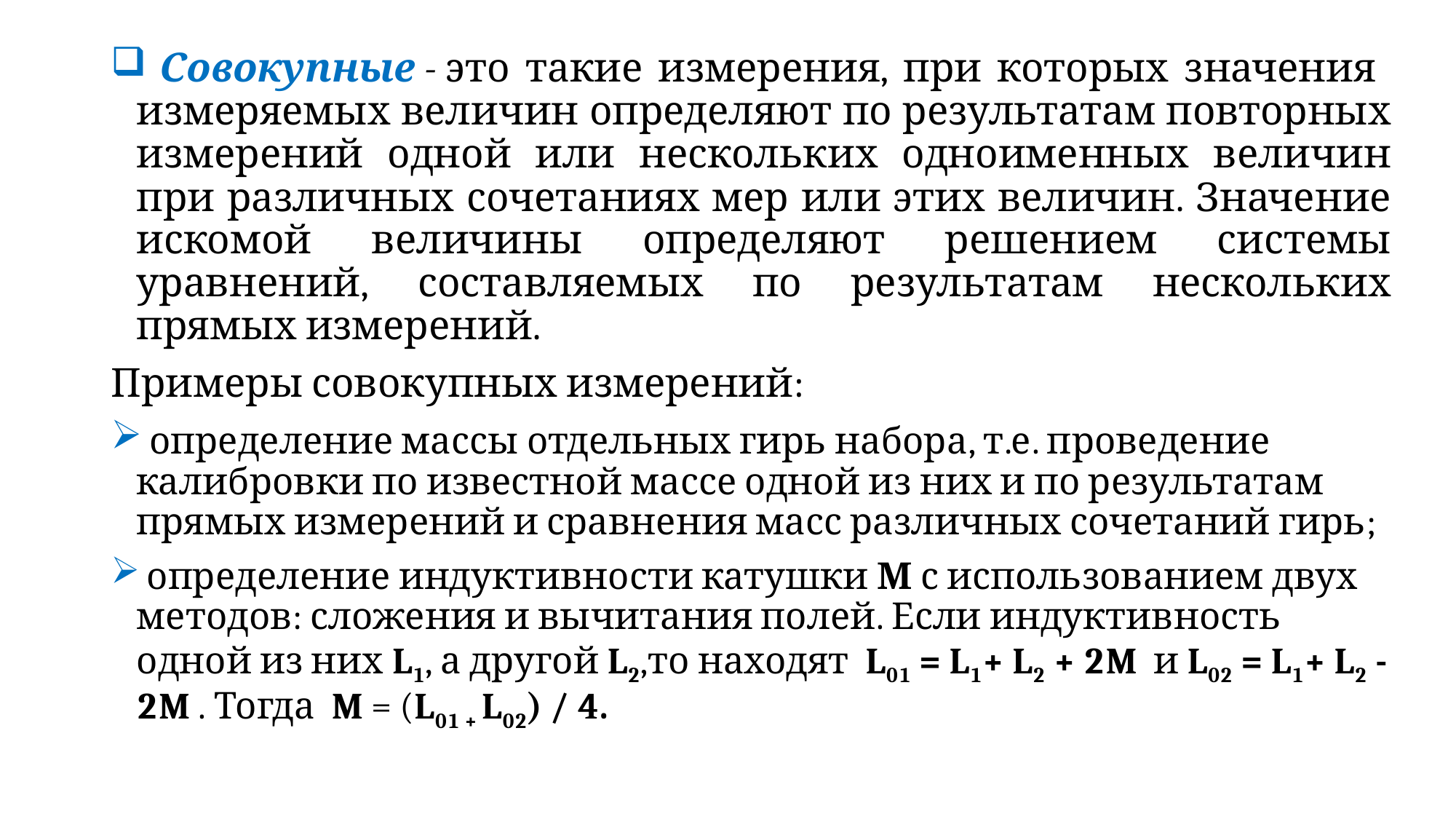

#
 Совокупные - это такие измерения, при которых значения  измеряемых величин определяют по результатам повторных измерений одной или нескольких одноименных величин при различных сочетаниях мер или этих величин. Значение искомой величины определяют решением системы уравнений, составляемых по результатам нескольких прямых измерений.
Примеры совокупных измерений:
 определение массы отдельных гирь набора, т.е. проведение калибровки по известной массе одной из них и по результатам прямых измерений и сравнения масс различных сочетаний гирь;
 определение индуктивности катушки М с использованием двух методов: сложения и вычитания полей. Если индуктивность одной из них L1, а другой L2,то находят  L01 = L1+ L2 + 2M  и L02 = L1+ L2 - 2M . Тогда  M = (L01 + L02) / 4.